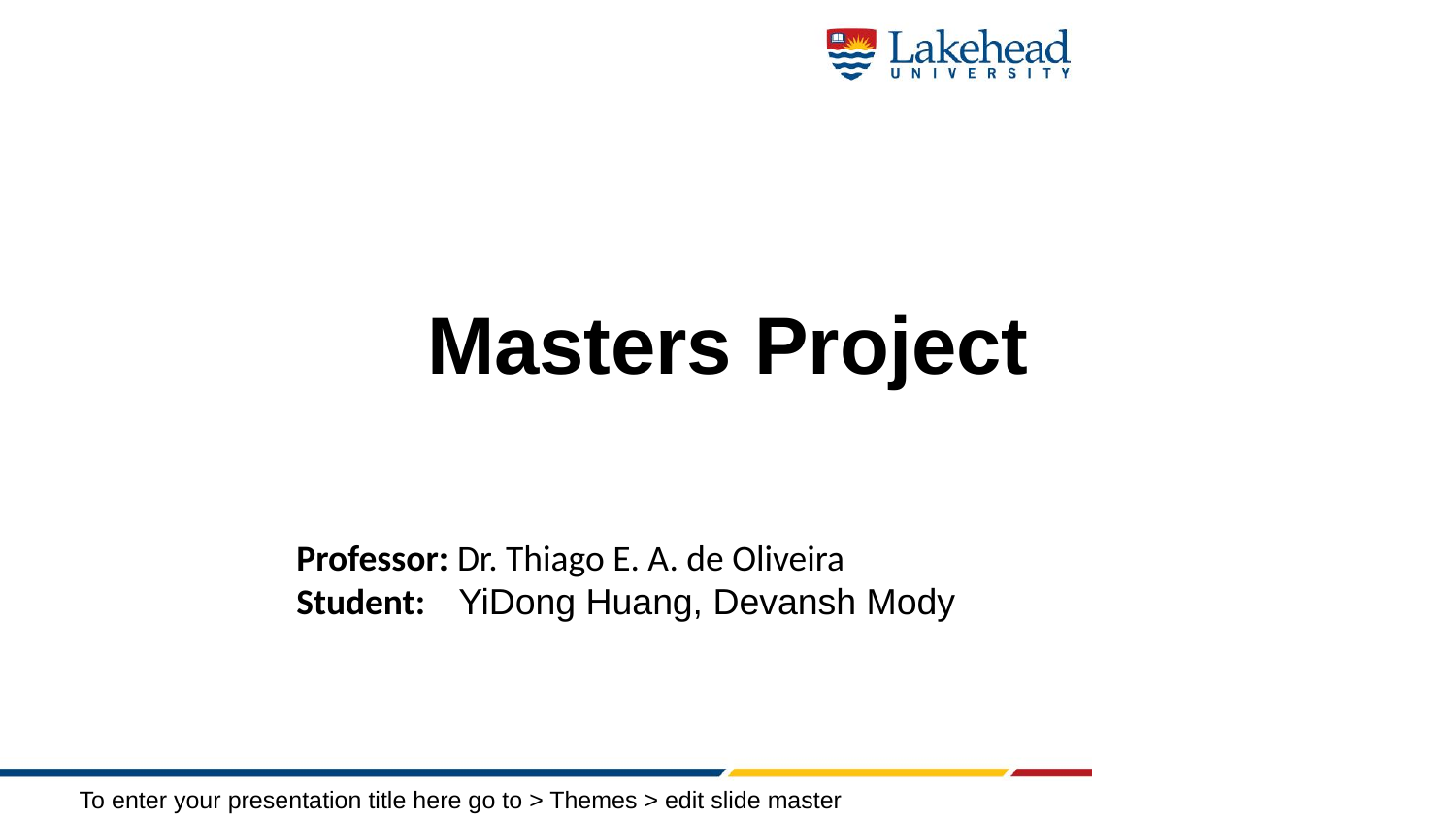

# Masters Project
Professor: Dr. Thiago E. A. de Oliveira
Student:    YiDong Huang, Devansh Mody